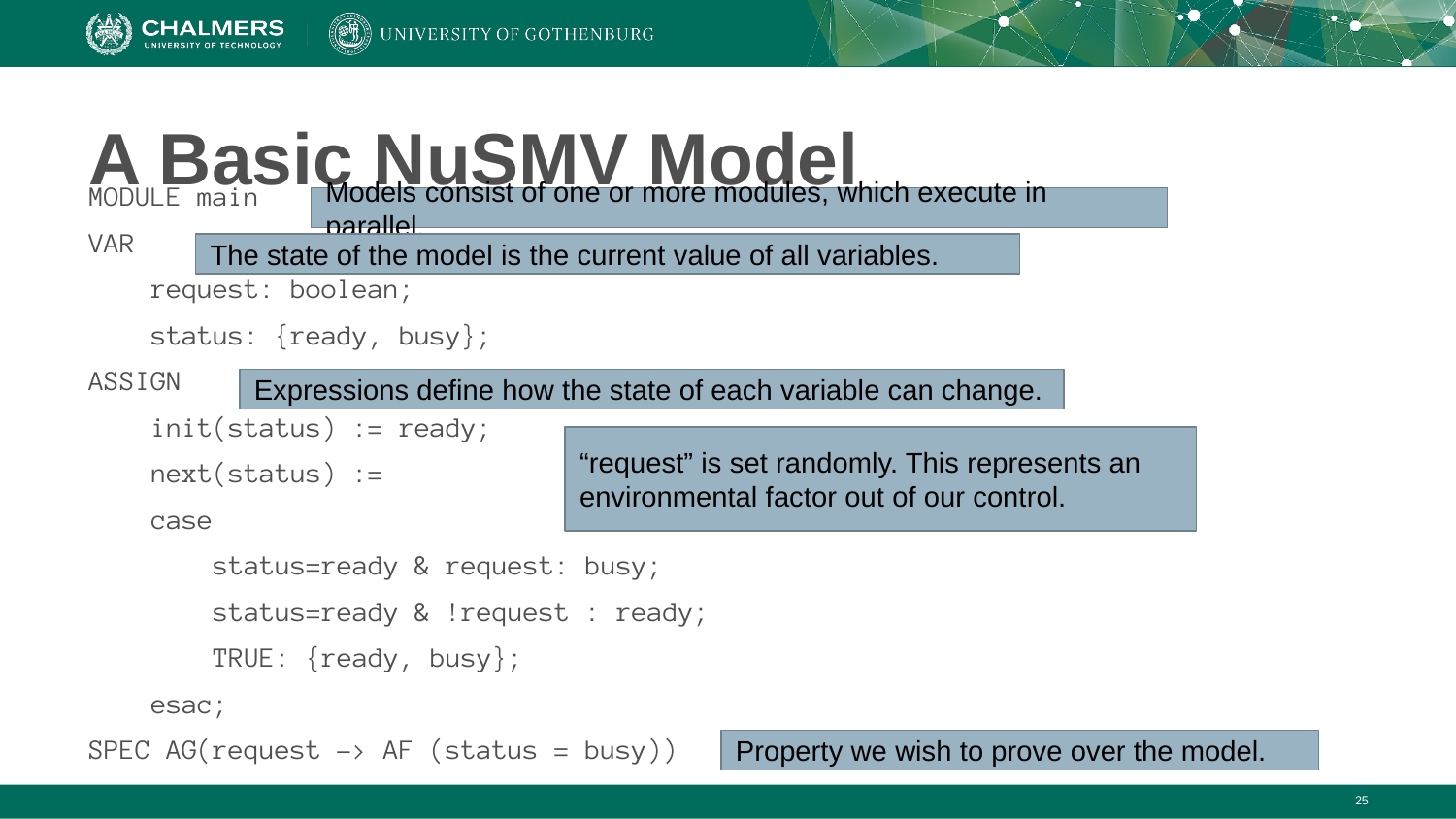

# A Basic NuSMV Model
MODULE main
VAR
    request: boolean;
    status: {ready, busy};
ASSIGN
    init(status) := ready;
    next(status) :=
    case
        status=ready & request: busy;
        status=ready & !request : ready;
        TRUE: {ready, busy};
    esac;
SPEC AG(request -> AF (status = busy))

Models consist of one or more modules, which execute in parallel.
The state of the model is the current value of all variables.
Expressions define how the state of each variable can change.
“request” is set randomly. This represents an environmental factor out of our control.
Property we wish to prove over the model.
25